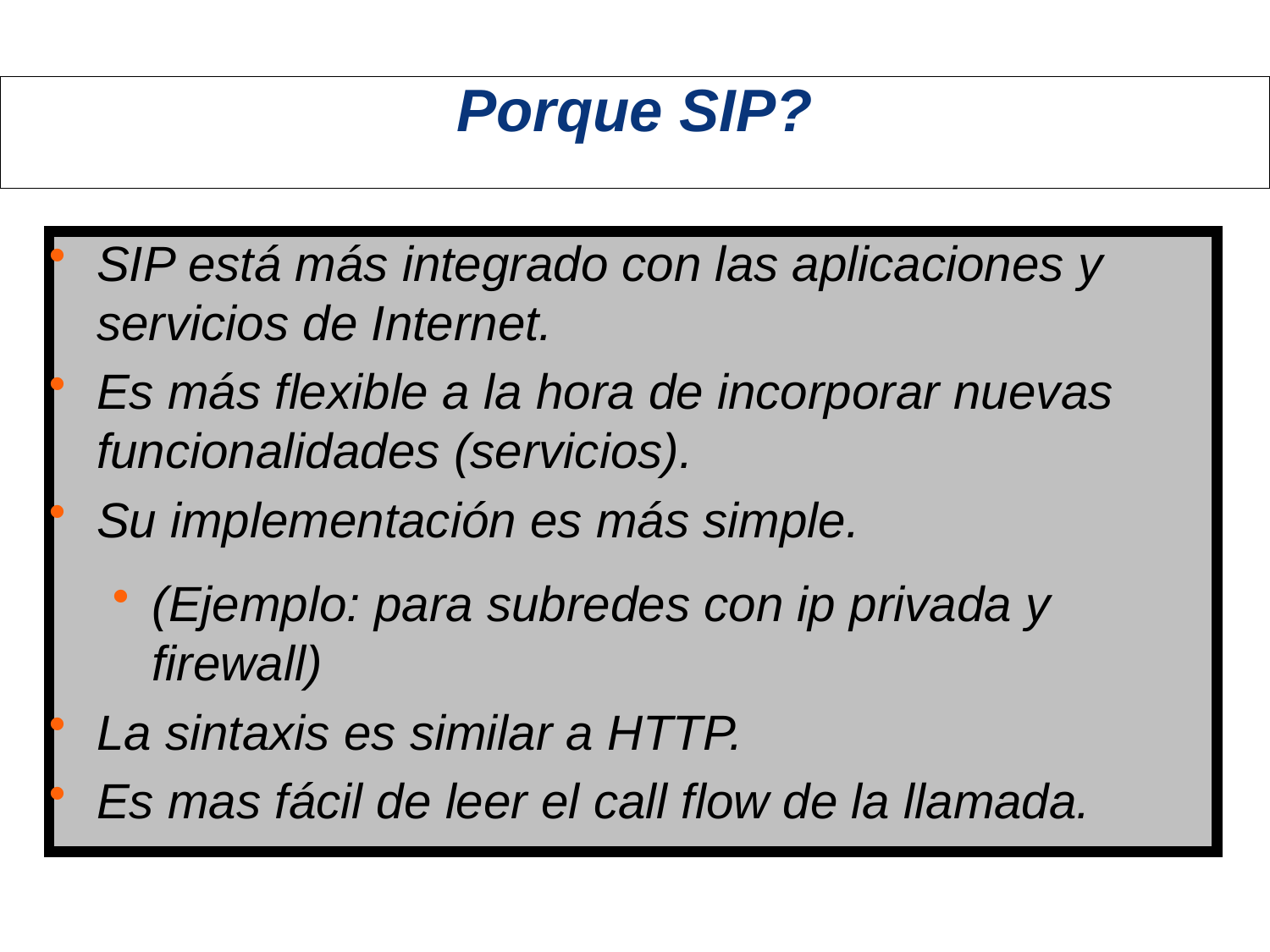

# Porque SIP?
SIP está más integrado con las aplicaciones y servicios de Internet.
Es más flexible a la hora de incorporar nuevas funcionalidades (servicios).
Su implementación es más simple.
(Ejemplo: para subredes con ip privada y firewall)
La sintaxis es similar a HTTP.
Es mas fácil de leer el call flow de la llamada.